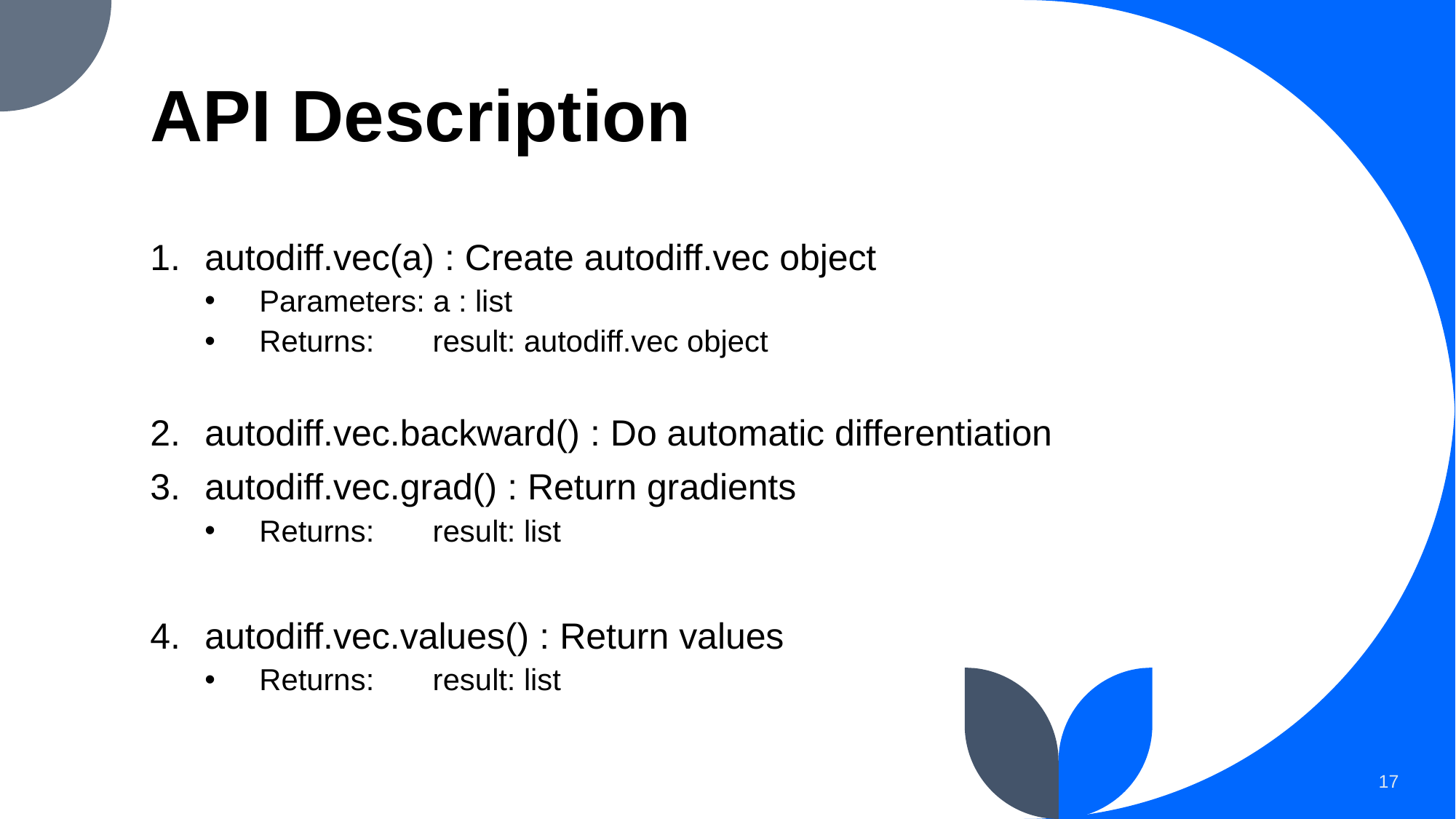

# API Description
autodiff.vec(a) : Create autodiff.vec object
Parameters: a : list
Returns:       result: autodiff.vec object

autodiff.vec.backward() : Do automatic differentiation
autodiff.vec.grad() : Return gradients
Returns:       result: list

autodiff.vec.values() : Return values
Returns:       result: list

17